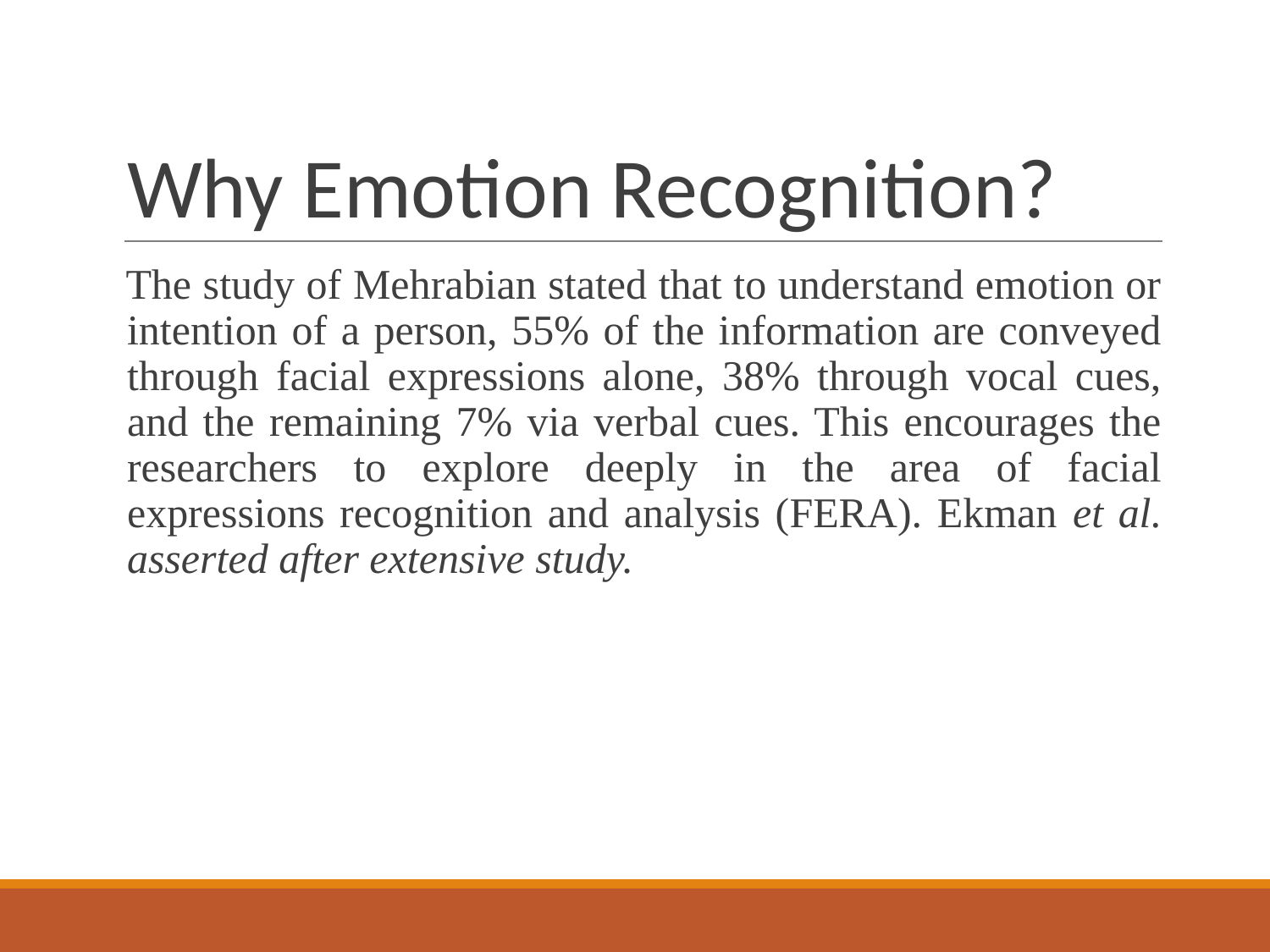

# Why Emotion Recognition?
 The study of Mehrabian stated that to understand emotion or intention of a person, 55% of the information are conveyed through facial expressions alone, 38% through vocal cues, and the remaining 7% via verbal cues. This encourages the researchers to explore deeply in the area of facial expressions recognition and analysis (FERA). Ekman et al. asserted after extensive study.